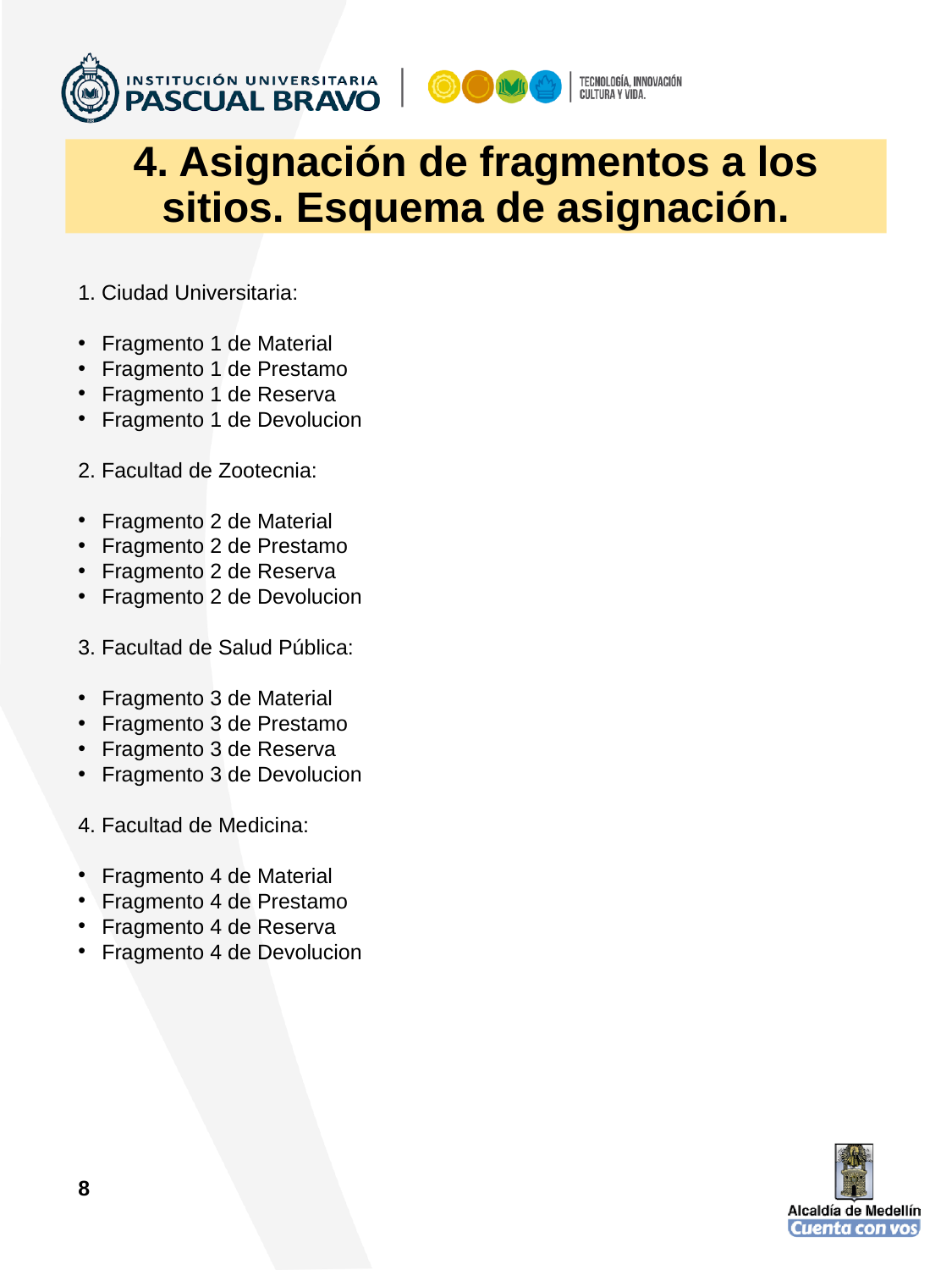

# 4. Asignación de fragmentos a los sitios. Esquema de asignación.
1. Ciudad Universitaria:

Fragmento 1 de Material
Fragmento 1 de Prestamo
Fragmento 1 de Reserva
Fragmento 1 de Devolucion

2. Facultad de Zootecnia:

Fragmento 2 de Material
Fragmento 2 de Prestamo
Fragmento 2 de Reserva
Fragmento 2 de Devolucion

3. Facultad de Salud Pública:

Fragmento 3 de Material
Fragmento 3 de Prestamo
Fragmento 3 de Reserva
Fragmento 3 de Devolucion

4. Facultad de Medicina:

Fragmento 4 de Material
Fragmento 4 de Prestamo
Fragmento 4 de Reserva
Fragmento 4 de Devolucion
8